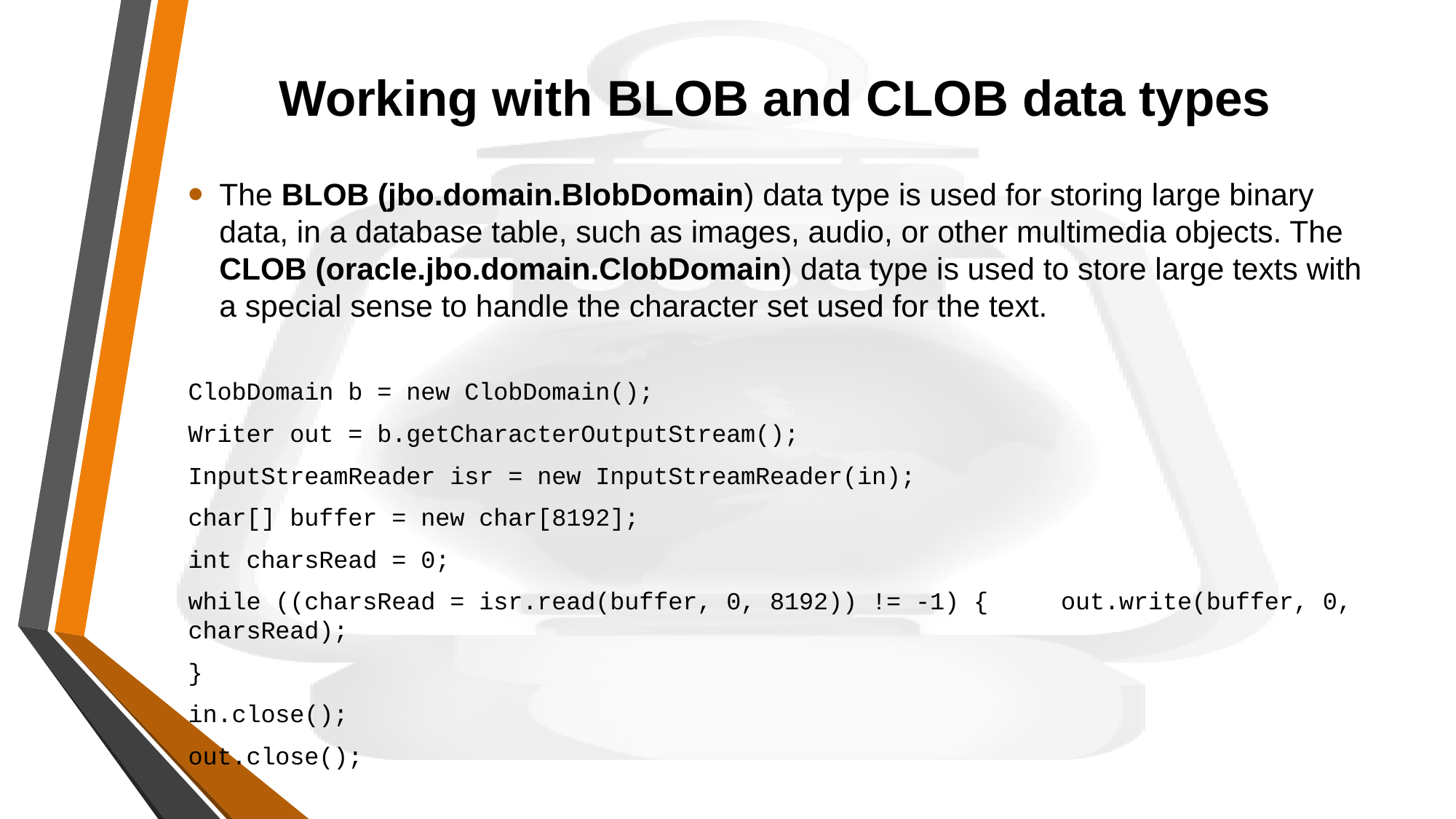

# Working with BLOB and CLOB data types
The BLOB (jbo.domain.BlobDomain) data type is used for storing large binary data, in a database table, such as images, audio, or other multimedia objects. The CLOB (oracle.jbo.domain.ClobDomain) data type is used to store large texts with a special sense to handle the character set used for the text.

ClobDomain b = new ClobDomain();
Writer out = b.getCharacterOutputStream();
InputStreamReader isr = new InputStreamReader(in);
char[] buffer = new char[8192];
int charsRead = 0;
while ((charsRead = isr.read(buffer, 0, 8192)) != -1) {     out.write(buffer, 0, charsRead);
}
in.close();
out.close();